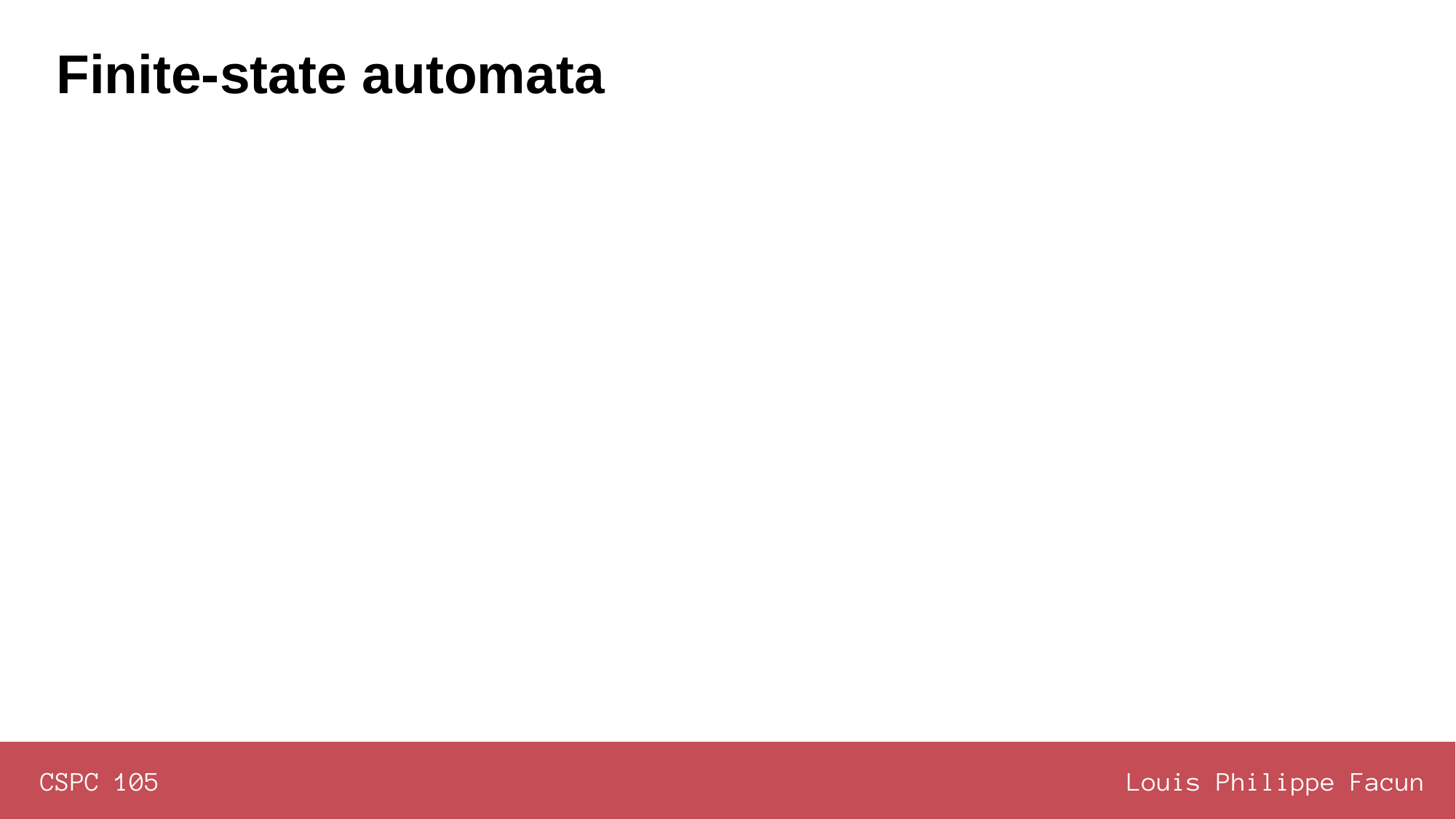

# Finite-state automata

CSPC 105
Louis Philippe Facun